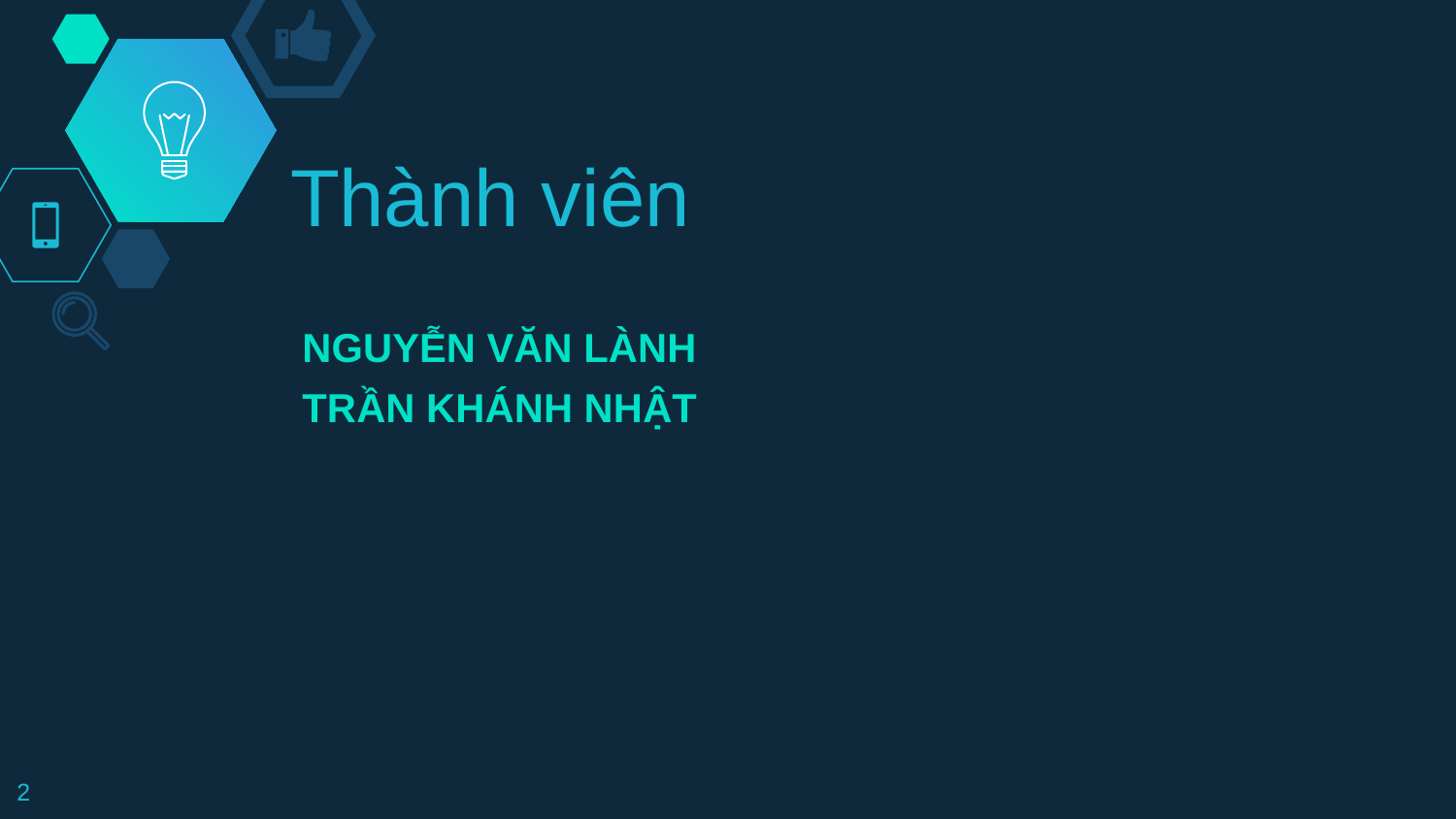

# Thành viên
NGUYỄN VĂN LÀNH
TRẦN KHÁNH NHẬT
2